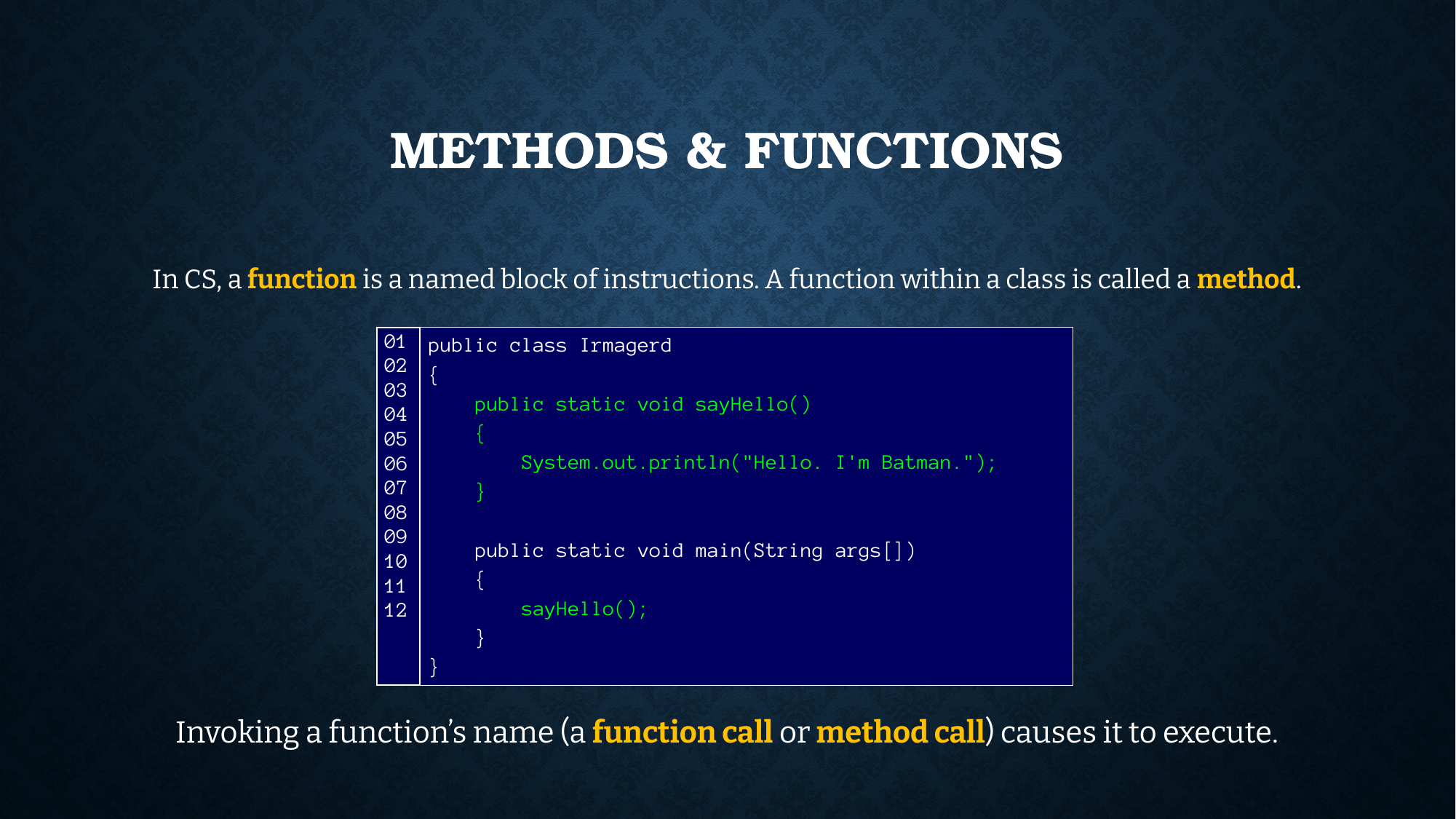

# Methods & Functions
In CS, a function is a named block of instructions. A function within a class is called a method.
public class Irmagerd
{
    public static void sayHello()
    {
        System.out.println("Hello. I'm Batman.");
    }

    public static void main(String args[])
    {
        sayHello();
    }
}
| 01 02 03 04 05 06 07 08 09 10 11 12 |
| --- |
Invoking a function’s name (a function call or method call) causes it to execute.